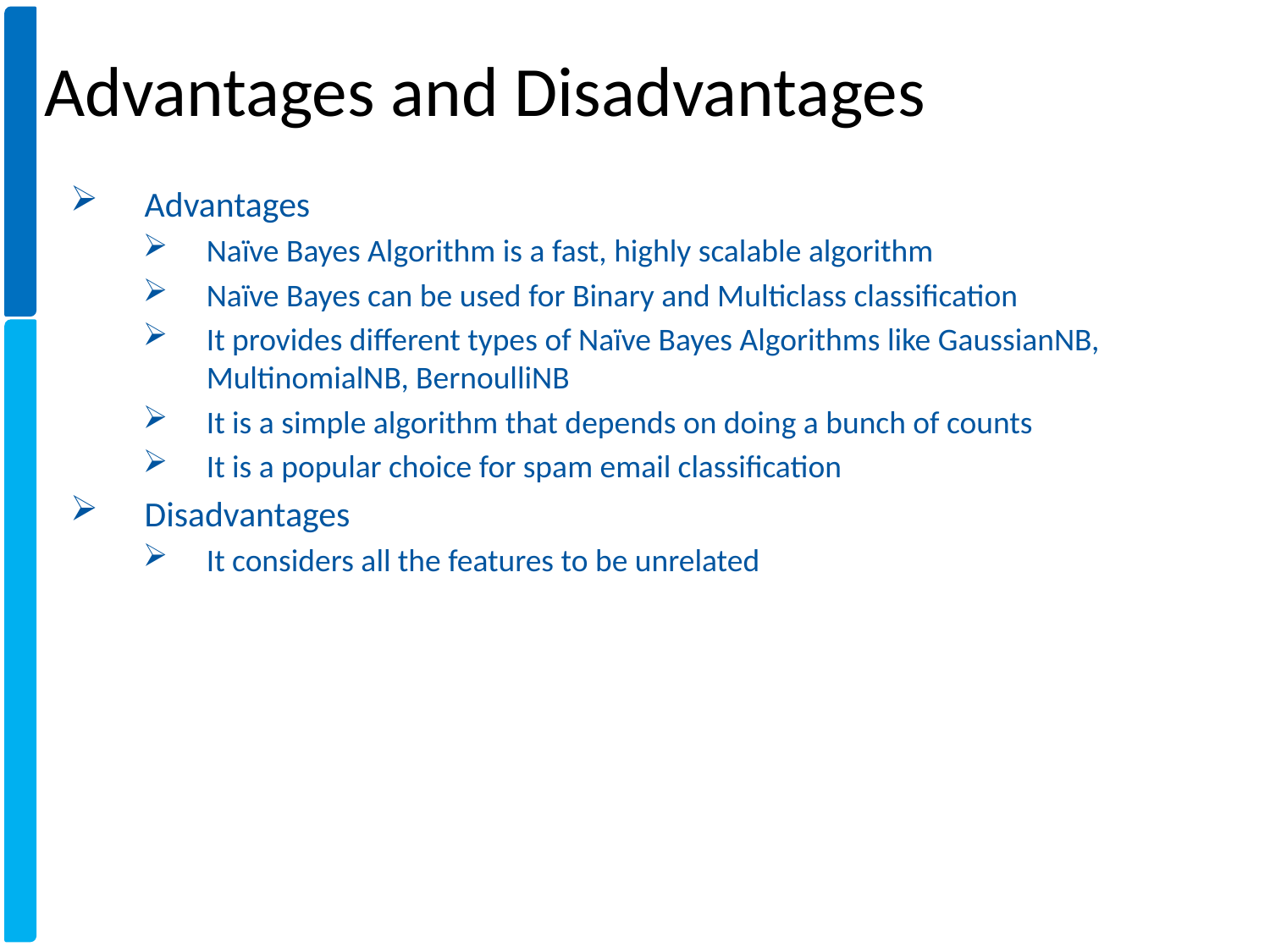

Advantages and Disadvantages

Advantages
Naïve Bayes Algorithm is a fast, highly scalable algorithm
Naïve Bayes can be used for Binary and Multiclass classification
It provides different types of Naïve Bayes Algorithms like GaussianNB, MultinomialNB, BernoulliNB
It is a simple algorithm that depends on doing a bunch of counts
It is a popular choice for spam email classification
Disadvantages
It considers all the features to be unrelated